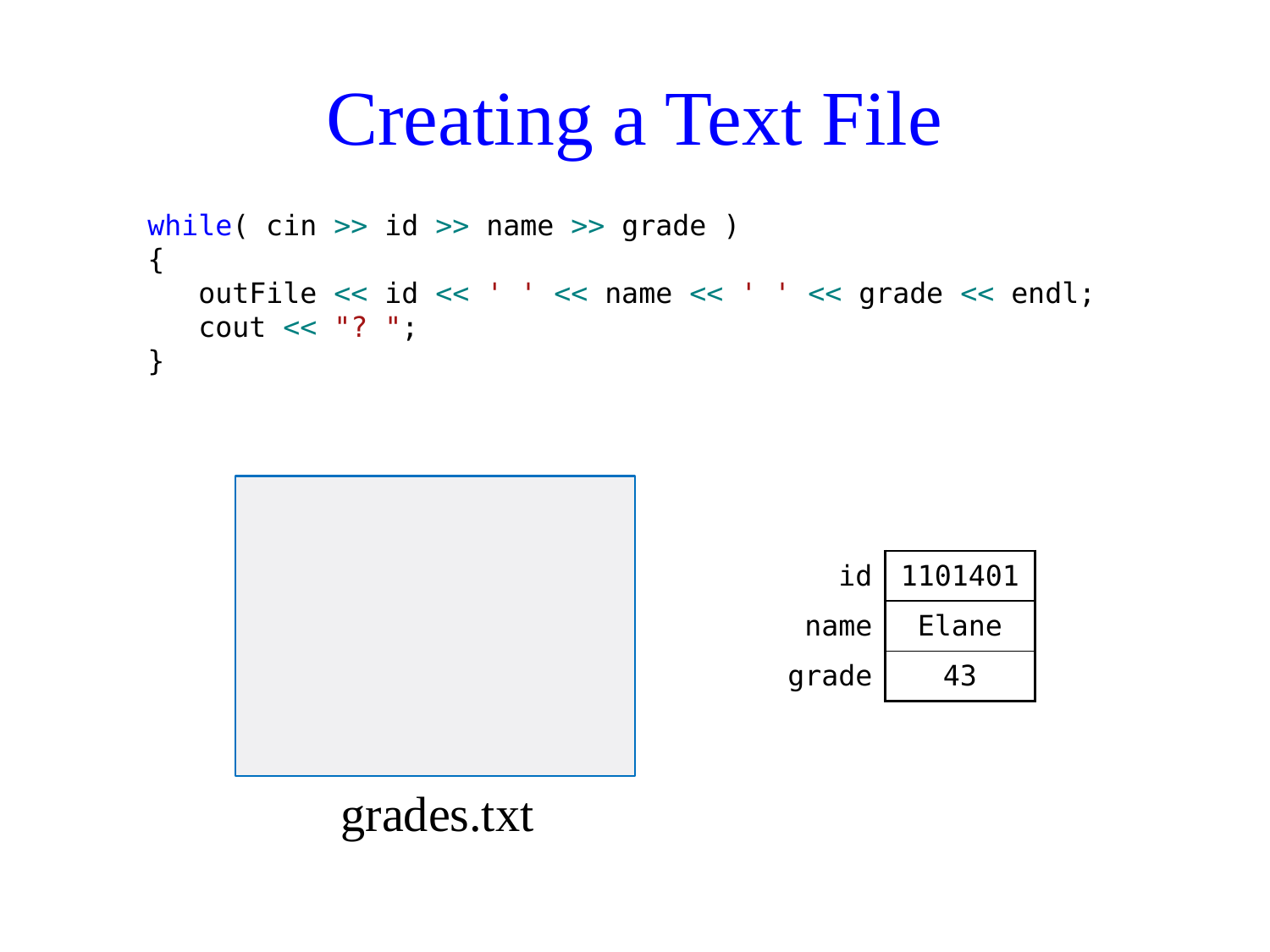

# Creating a Text File
while( cin >> id >> name >> grade )
{
   outFile << id << ' ' << name << ' ' << grade << endl;
   cout << "? ";
}

| id | 1101401 |
| --- | --- |
| name | Elane |
| grade | 43 |
grades.txt